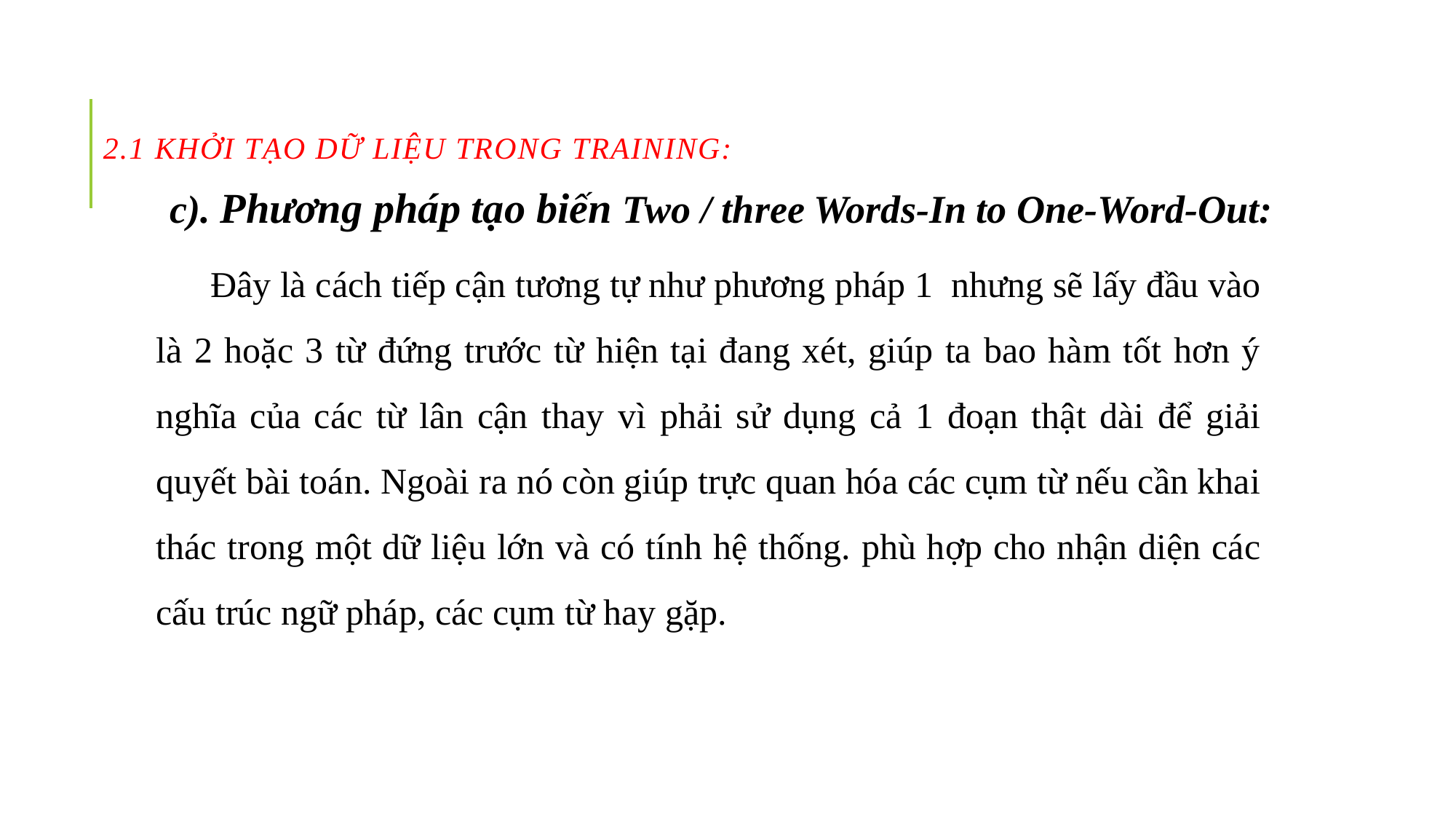

# 2.1 Khởi tạo dữ liệu trong training:
c). Phương pháp tạo biến Two / three Words-In to One-Word-Out:

Đây là cách tiếp cận tương tự như phương pháp 1  nhưng sẽ lấy đầu vào là 2 hoặc 3 từ đứng trước từ hiện tại đang xét, giúp ta bao hàm tốt hơn ý nghĩa của các từ lân cận thay vì phải sử dụng cả 1 đoạn thật dài để giải quyết bài toán. Ngoài ra nó còn giúp trực quan hóa các cụm từ nếu cần khai thác trong một dữ liệu lớn và có tính hệ thống. phù hợp cho nhận diện các cấu trúc ngữ pháp, các cụm từ hay gặp.